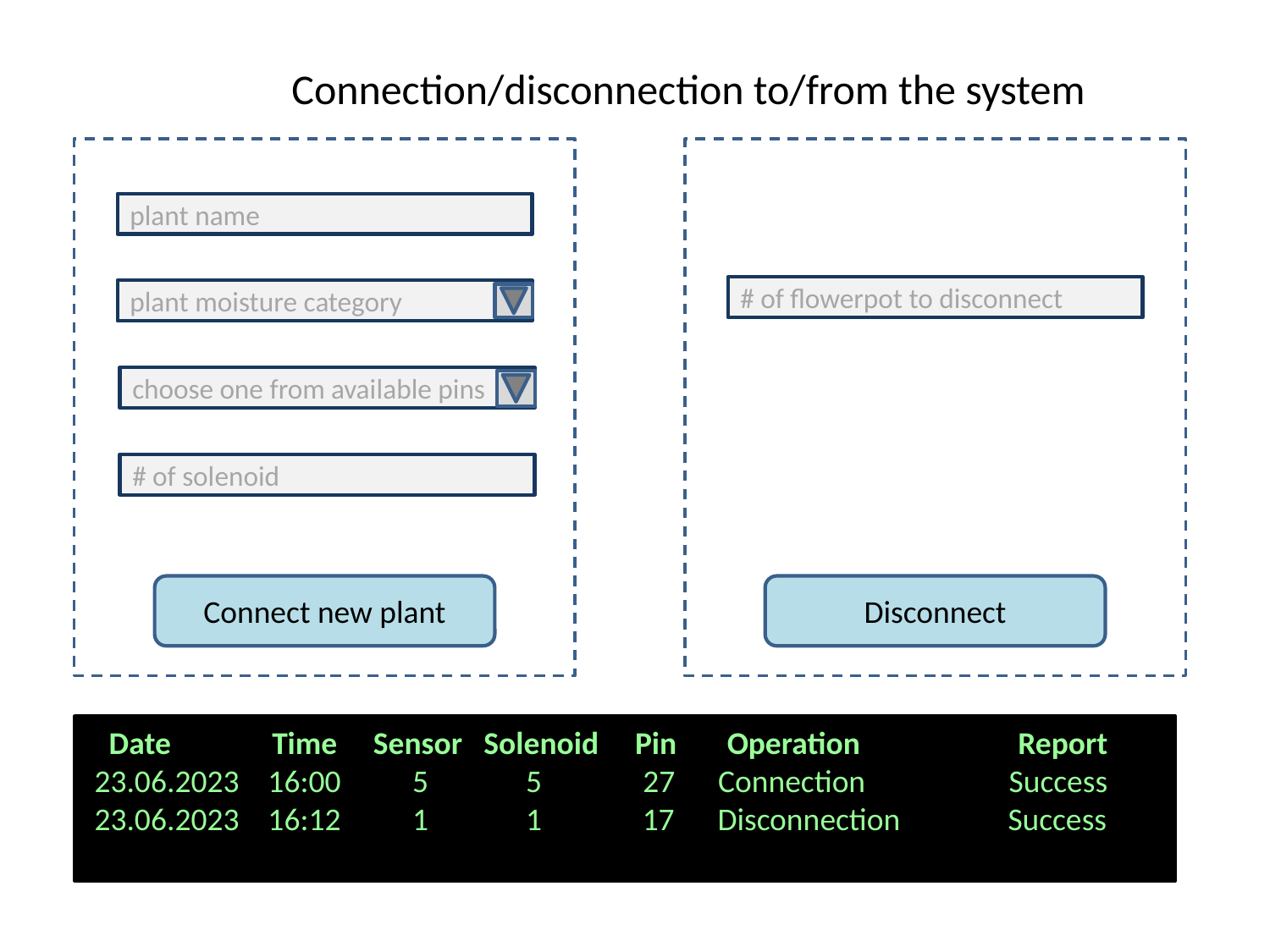

Connection/disconnection to/from the system

plant name
# of flowerpot to disconnect
plant moisture category

choose one from available pins

# of solenoid
Connect new plant
Disconnect
   Date              Time     Sensor   Solenoid     Pin       Operation                      Report
 23.06.2023    16:00          5	        5              27      Connection                    Success
 23.06.2023    16:12          1	        1              17      Disconnection               Success